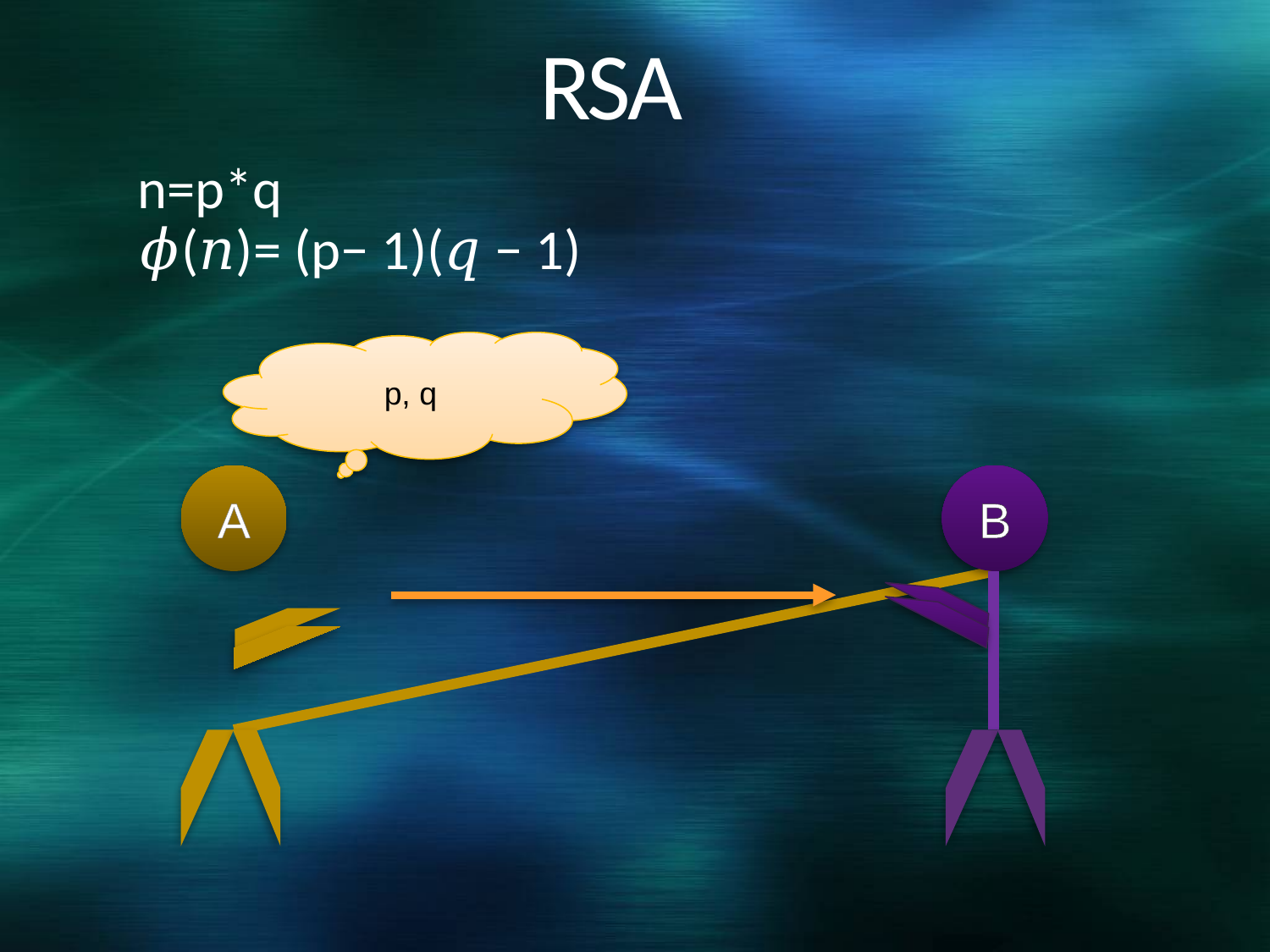

# RSA
n=p*q
𝜙(𝑛)= (p− 1)(𝑞 − 1)

p, q
A
B